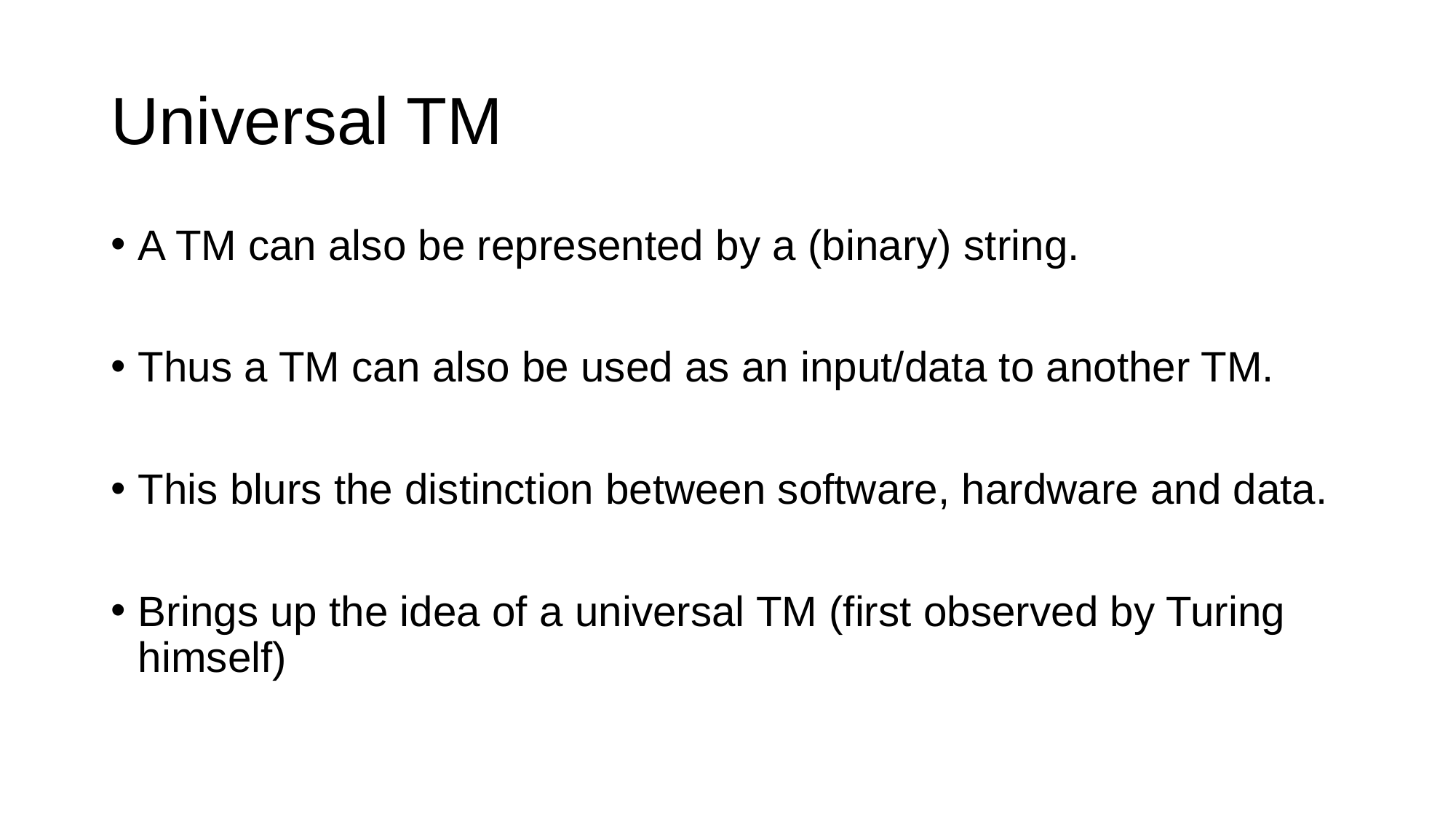

# Universal TM
A TM can also be represented by a (binary) string.

Thus a TM can also be used as an input/data to another TM.

This blurs the distinction between software, hardware and data.

Brings up the idea of a universal TM (first observed by Turing himself)